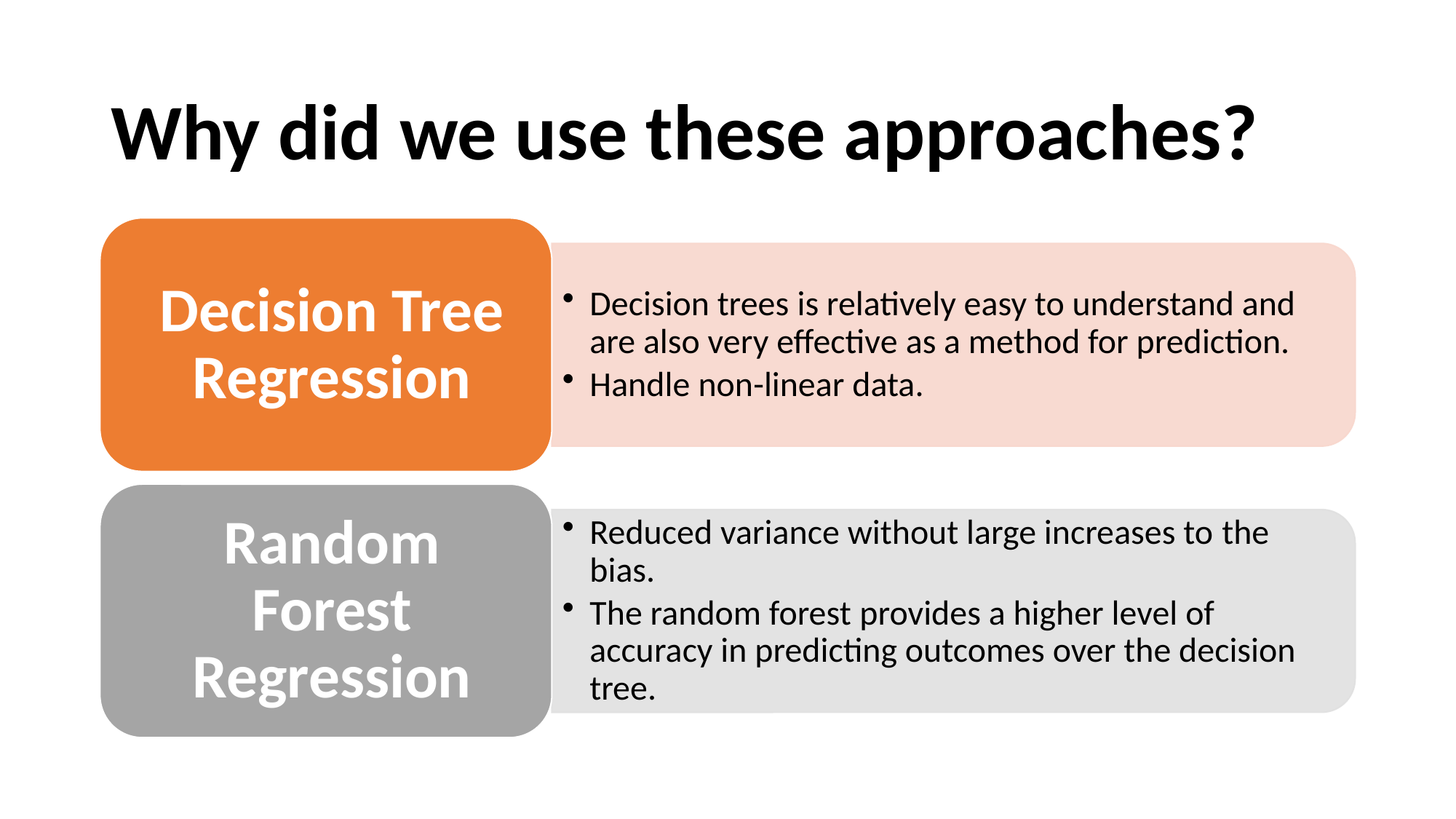

# Why did we use these approaches?
Decision trees is relatively easy to understand and are also very effective as a method for prediction.
Handle non-linear data.
Decision Tree Regression
Reduced variance without large increases to the bias.
The random forest provides a higher level of accuracy in predicting outcomes over the decision tree.
Random Forest Regression